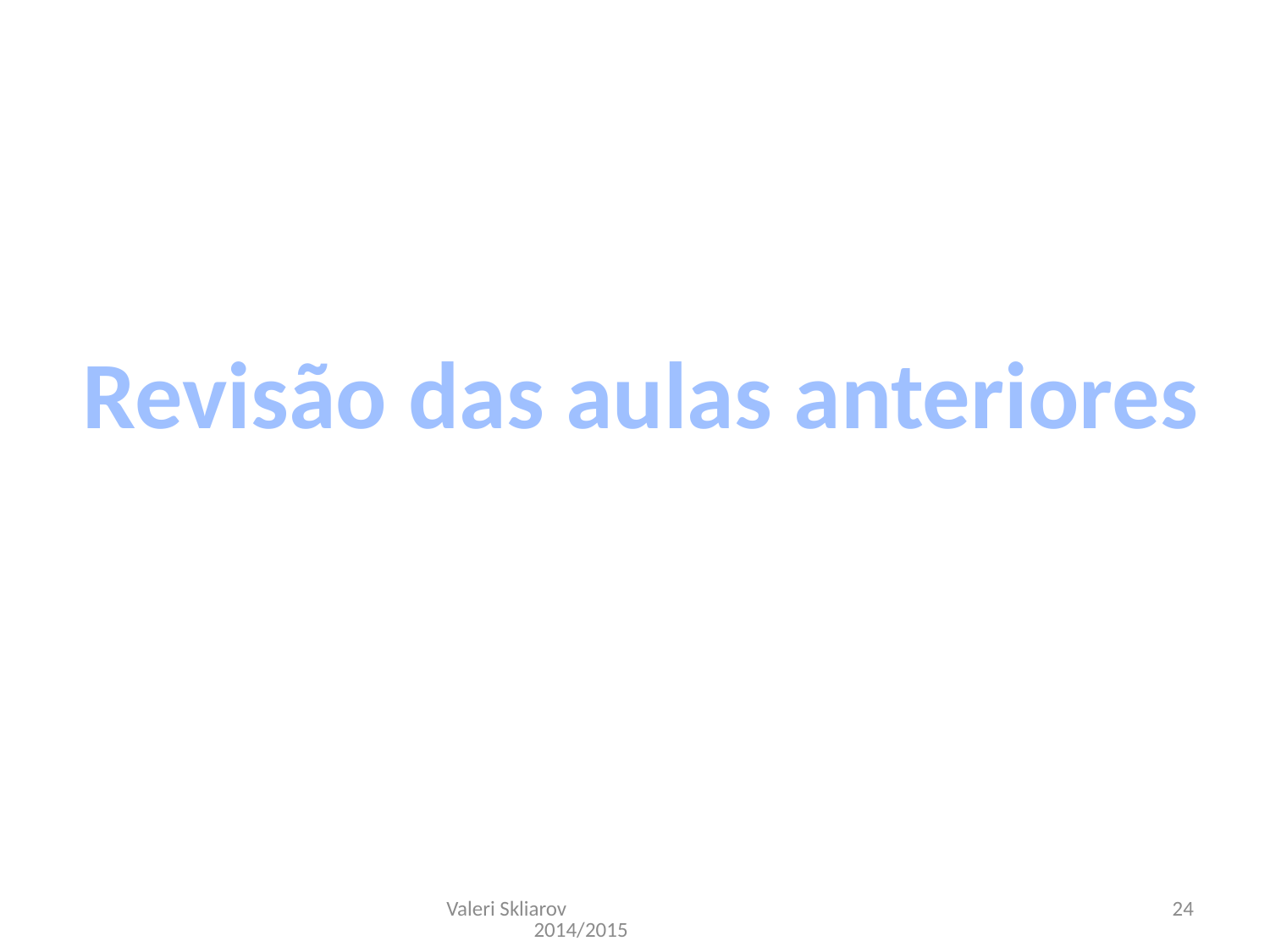

Revisão das aulas anteriores
Valeri Skliarov                                                                      2014/2015
24